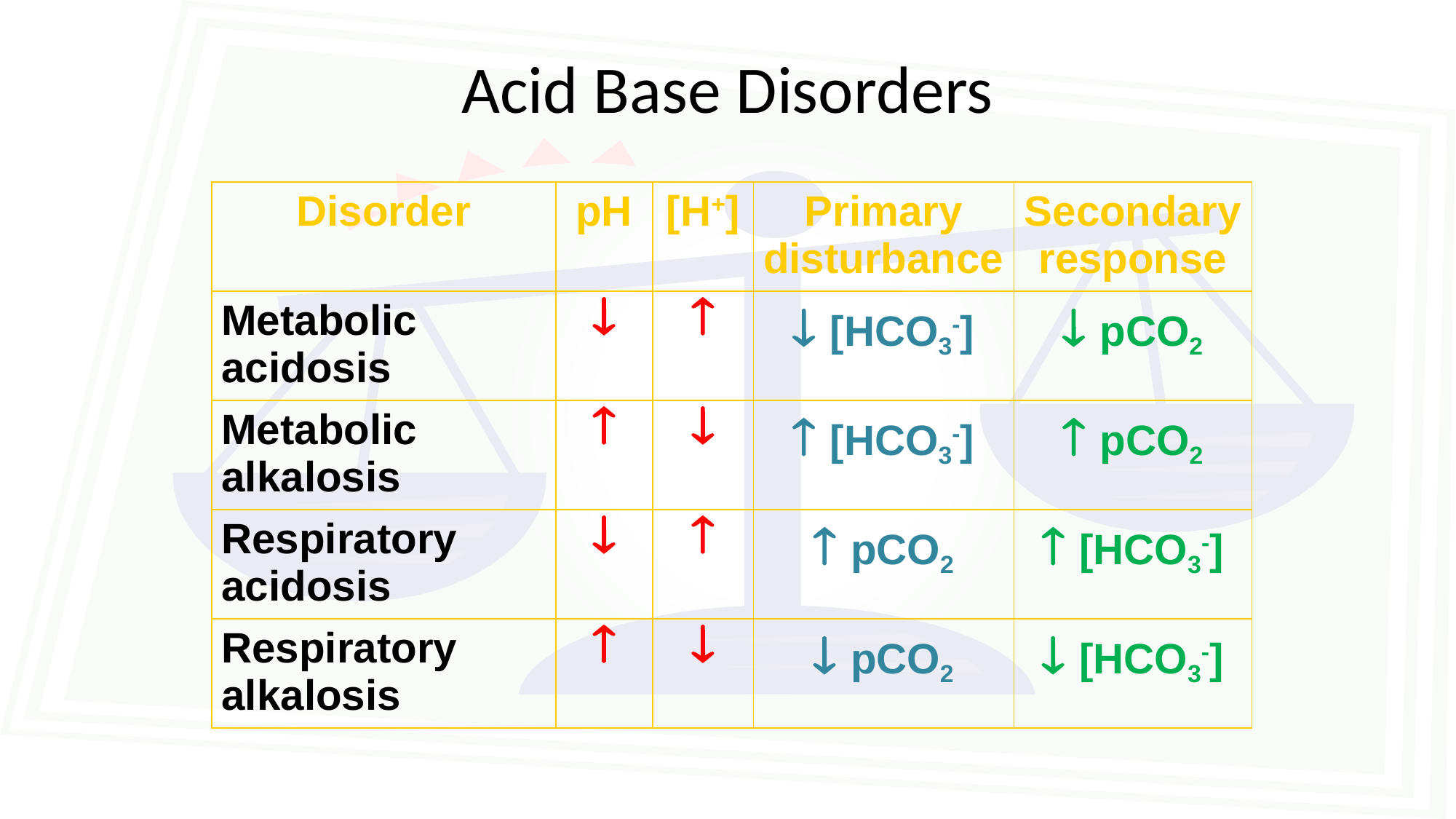

# Acid Base Disorders
| Disorder | pH | [H+] | Primary disturbance | Secondary response |
| --- | --- | --- | --- | --- |
| Metabolic acidosis | ↓ | ↑ | ↓ [HCO3-] | ↓ pCO2 |
| Metabolic alkalosis | ↑ | ↓ | ↑ [HCO3-] | ↑ pCO2 |
| Respiratory acidosis | ↓ | ↑ | ↑ pCO2 | ↑ [HCO3-] |
| Respiratory alkalosis | ↑ | ↓ | ↓ pCO2 | ↓ [HCO3-] |